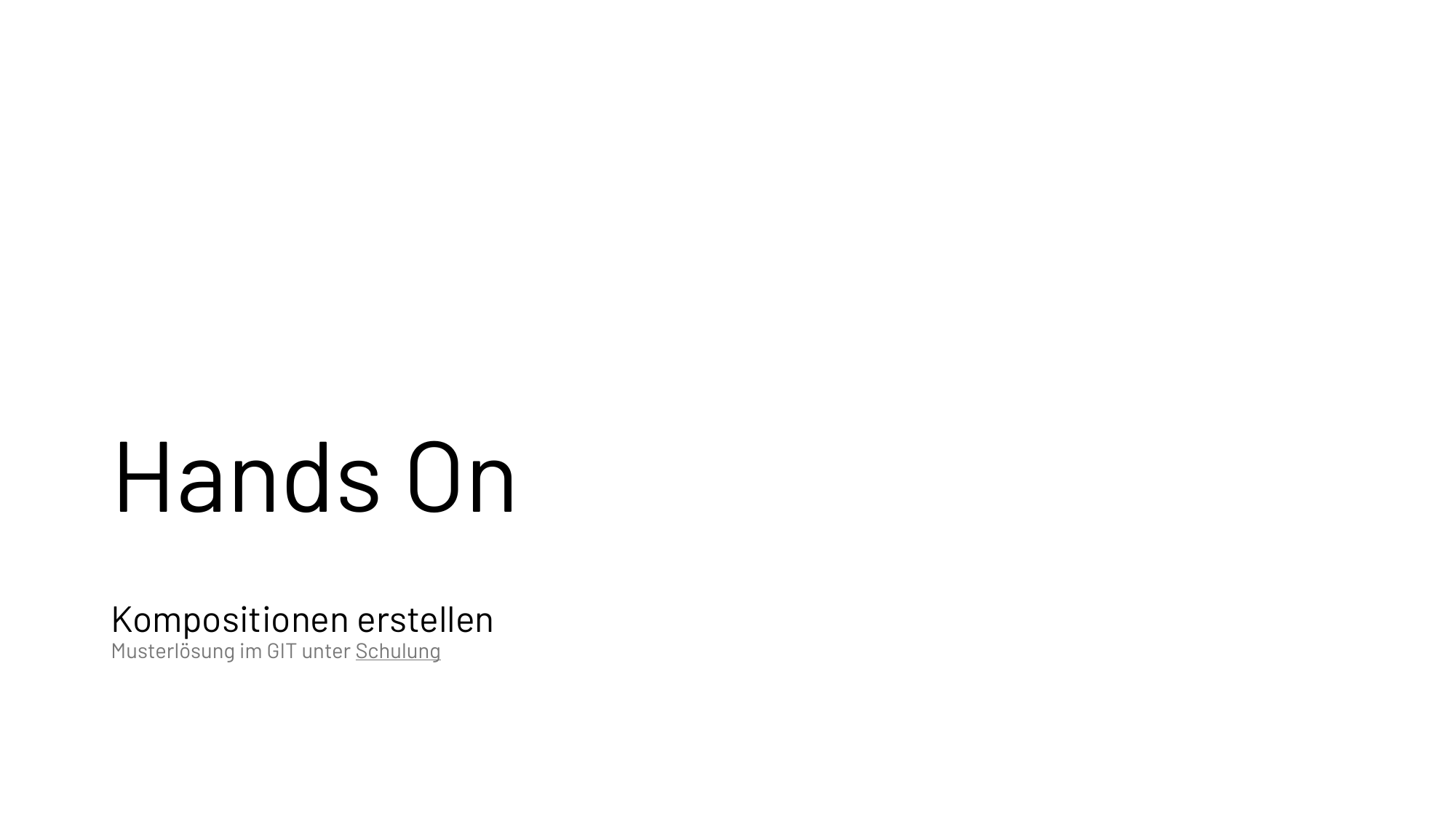

# Hands On
Kompositionen erstellen
Musterlösung im GIT unter Schulung